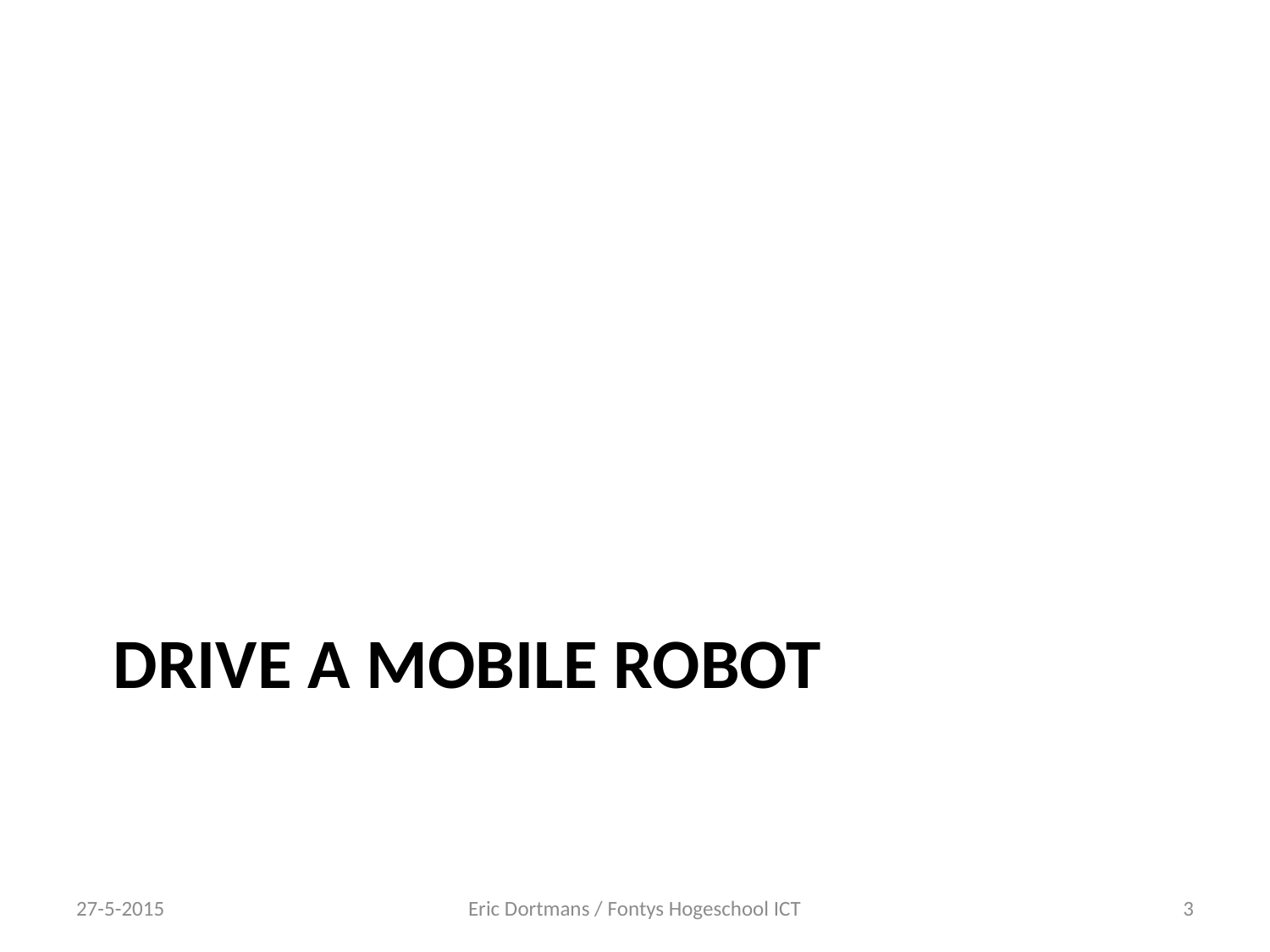

# Drive a mobile robot
27-5-2015
Eric Dortmans / Fontys Hogeschool ICT
3